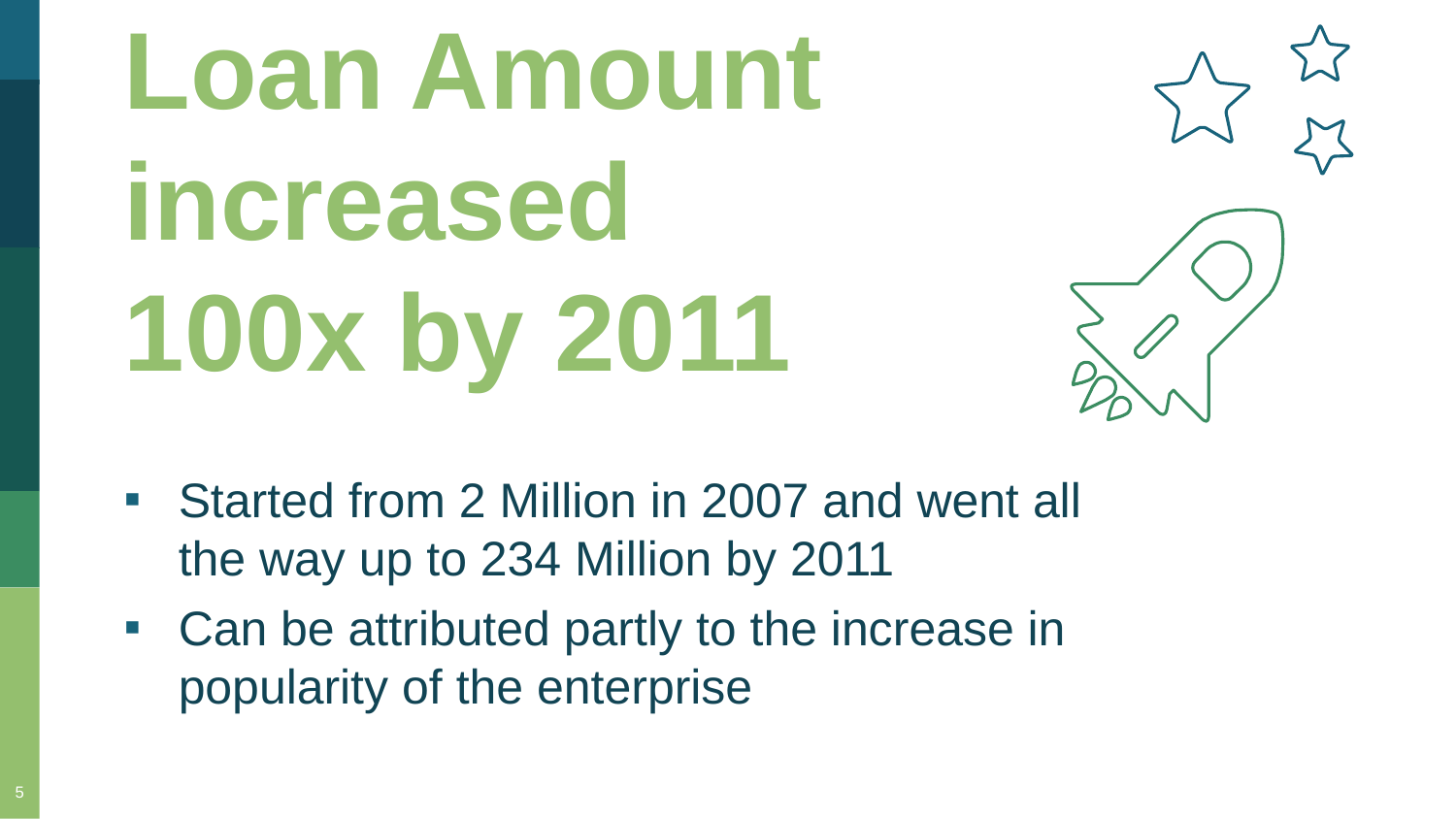

Loan Amount increased 100x by 2011
Started from 2 Million in 2007 and went all the way up to 234 Million by 2011
Can be attributed partly to the increase in popularity of the enterprise
5